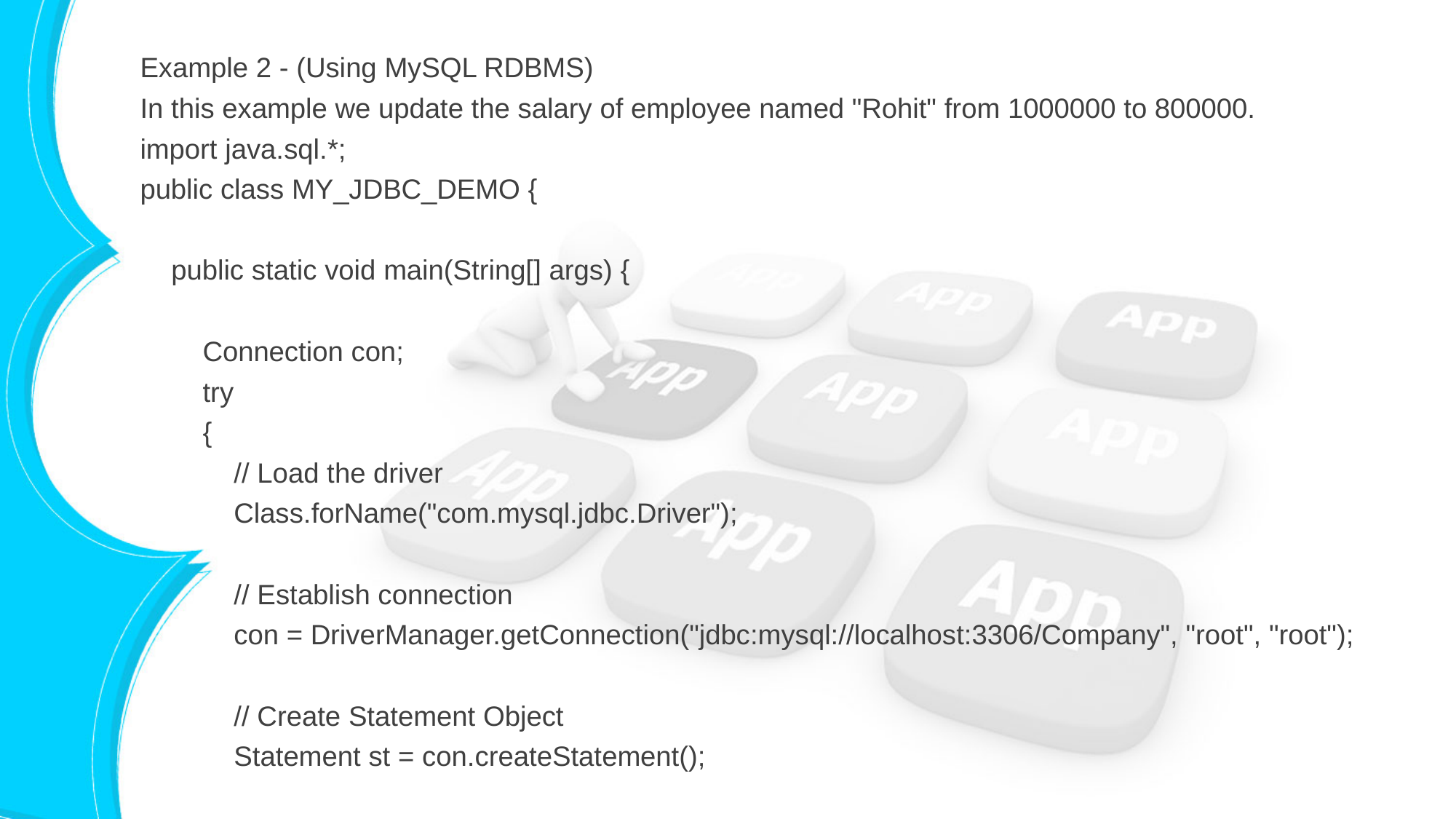

Example 2 - (Using MySQL RDBMS)
In this example we update the salary of employee named "Rohit" from 1000000 to 800000.
import java.sql.*;
public class MY_JDBC_DEMO {

    public static void main(String[] args) {

        Connection con;
        try
        {
            // Load the driver
            Class.forName("com.mysql.jdbc.Driver");

            // Establish connection
            con = DriverManager.getConnection("jdbc:mysql://localhost:3306/Company", "root", "root");

            // Create Statement Object
            Statement st = con.createStatement();